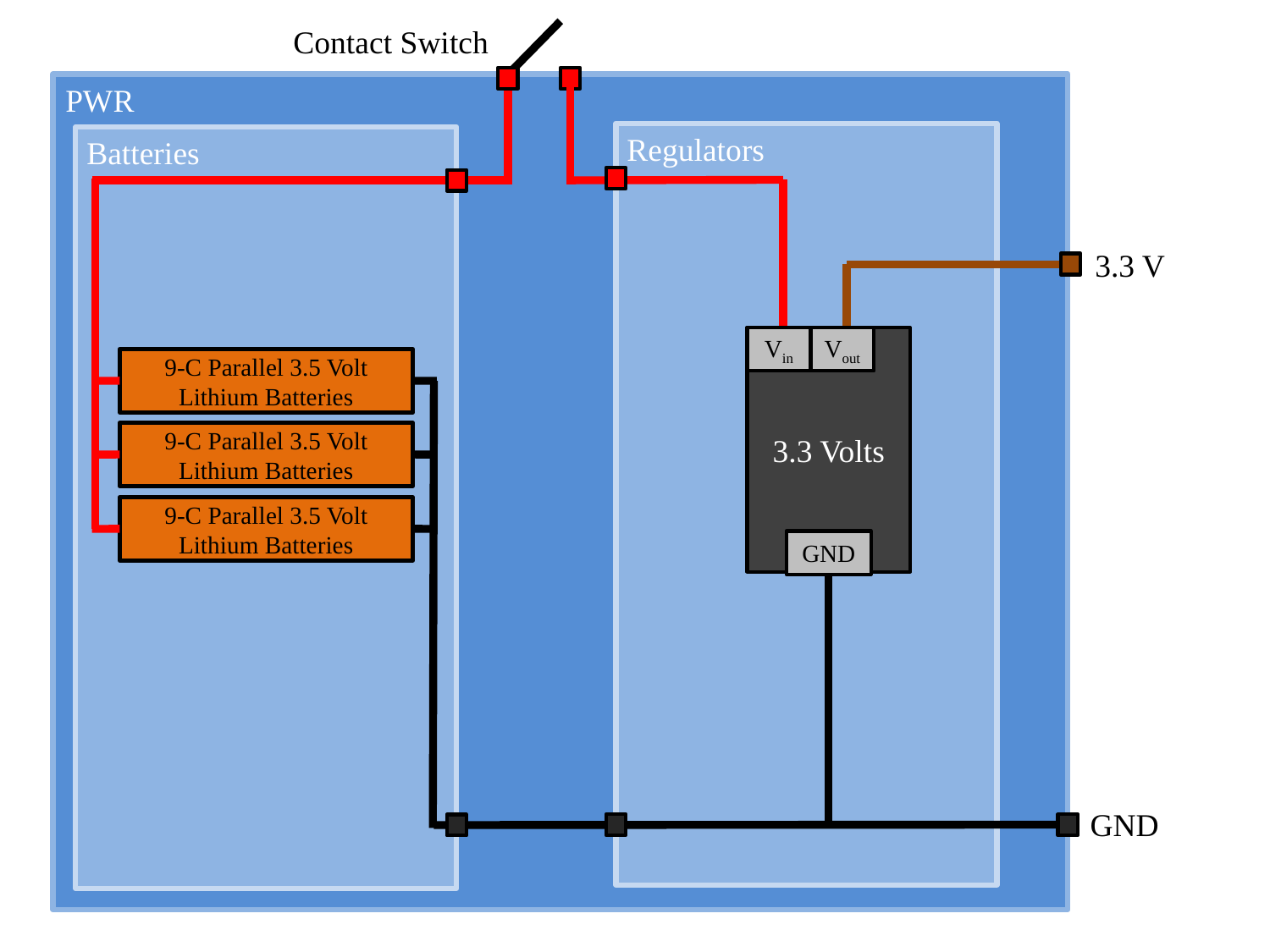

Contact Switch

PWR
Regulators

Batteries

3.3 V

3.3 Volts
Vin
Vout
9-C Parallel 3.5 Volt Lithium Batteries
9-C Parallel 3.5 Volt Lithium Batteries
9-C Parallel 3.5 Volt Lithium Batteries
GND
GND